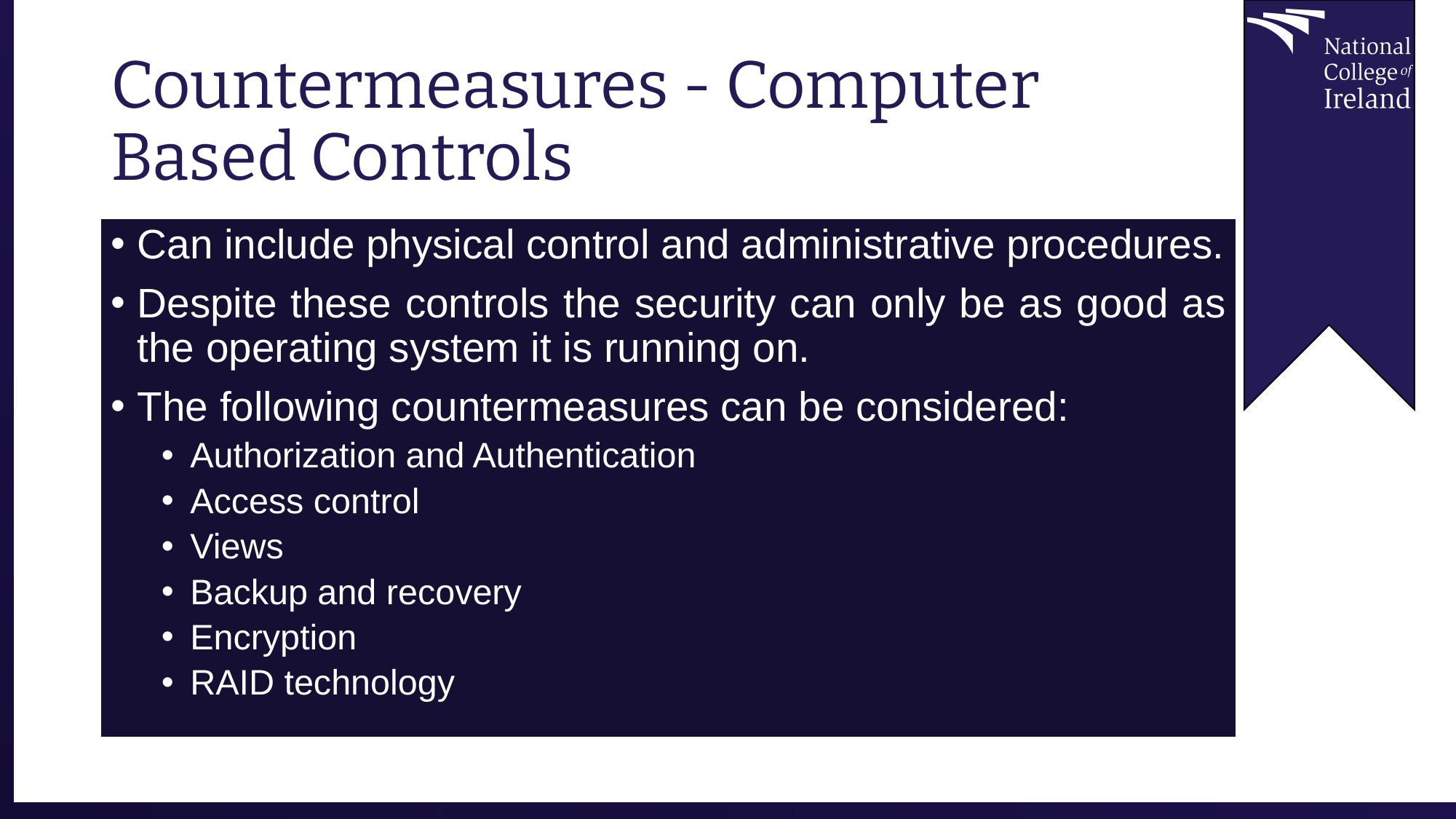

# Countermeasures - Computer Based Controls
Can include physical control and administrative procedures.
Despite these controls the security can only be as good as the operating system it is running on.
The following countermeasures can be considered:
Authorization and Authentication
Access control
Views
Backup and recovery
Encryption
RAID technology